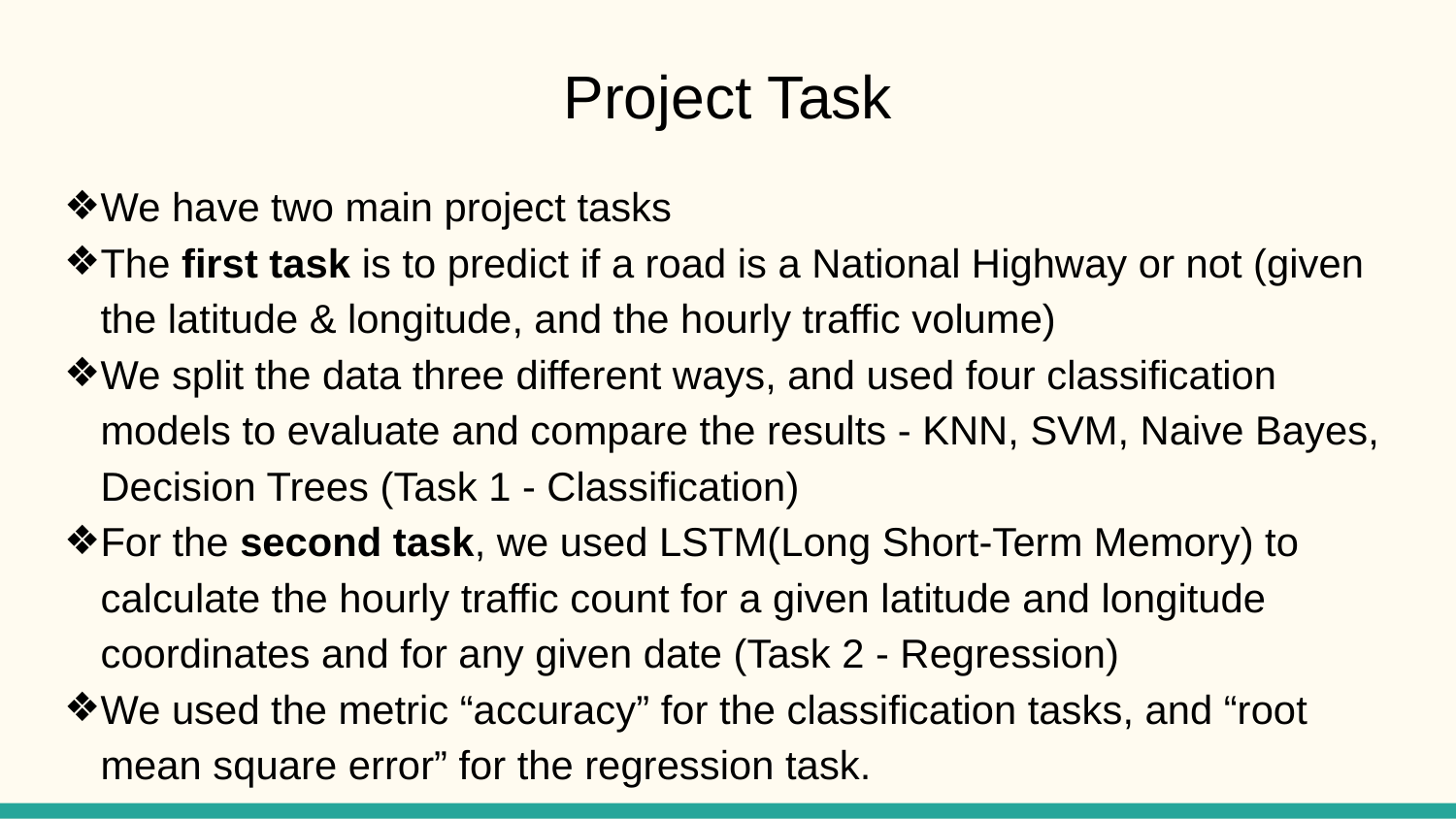

# Project Task
We have two main project tasks
The first task is to predict if a road is a National Highway or not (given the latitude & longitude, and the hourly traffic volume)
We split the data three different ways, and used four classification models to evaluate and compare the results - KNN, SVM, Naive Bayes, Decision Trees (Task 1 - Classification)
For the second task, we used LSTM(Long Short-Term Memory) to calculate the hourly traffic count for a given latitude and longitude coordinates and for any given date (Task 2 - Regression)
We used the metric “accuracy” for the classification tasks, and “root mean square error” for the regression task.